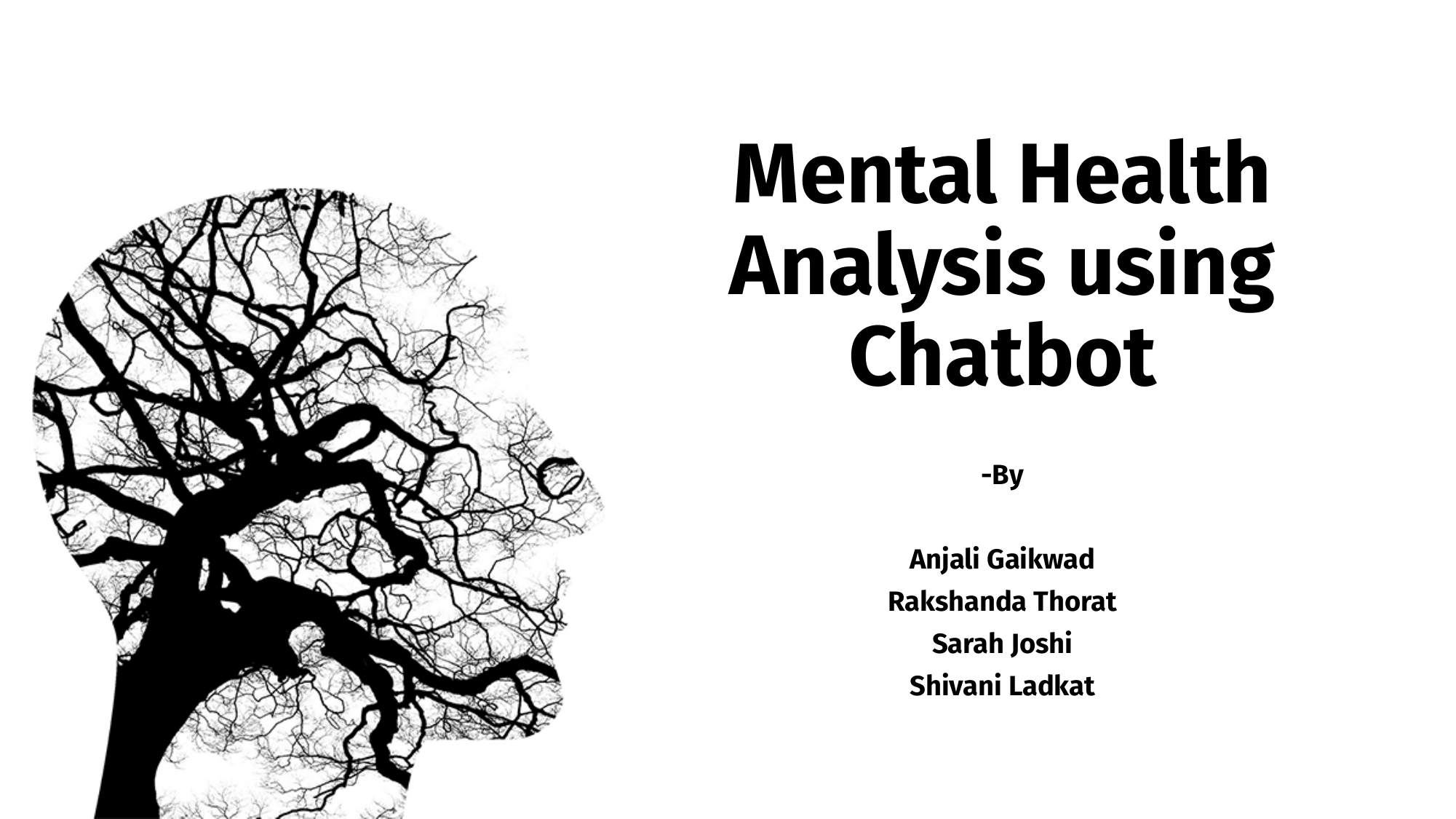

# Mental Health Analysis using Chatbot
-By

Anjali Gaikwad
Rakshanda Thorat
Sarah Joshi
Shivani Ladkat